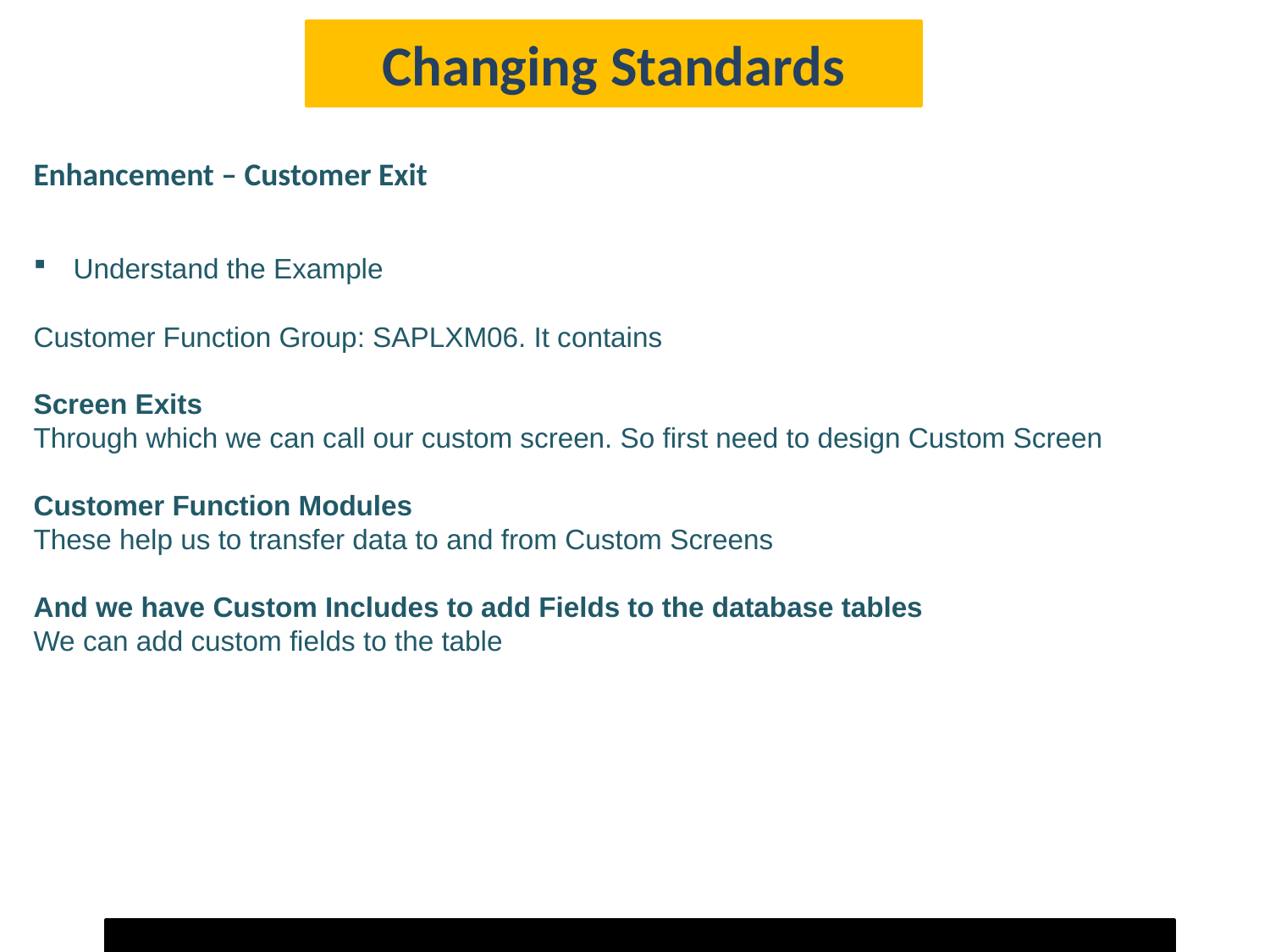

Changing Standards
Enhancement – Customer Exit
Understand the Example

Customer Function Group: SAPLXM06. It contains

Screen Exits
Through which we can call our custom screen. So first need to design Custom Screen

Customer Function Modules
These help us to transfer data to and from Custom Screens

And we have Custom Includes to add Fields to the database tables
We can add custom fields to the table